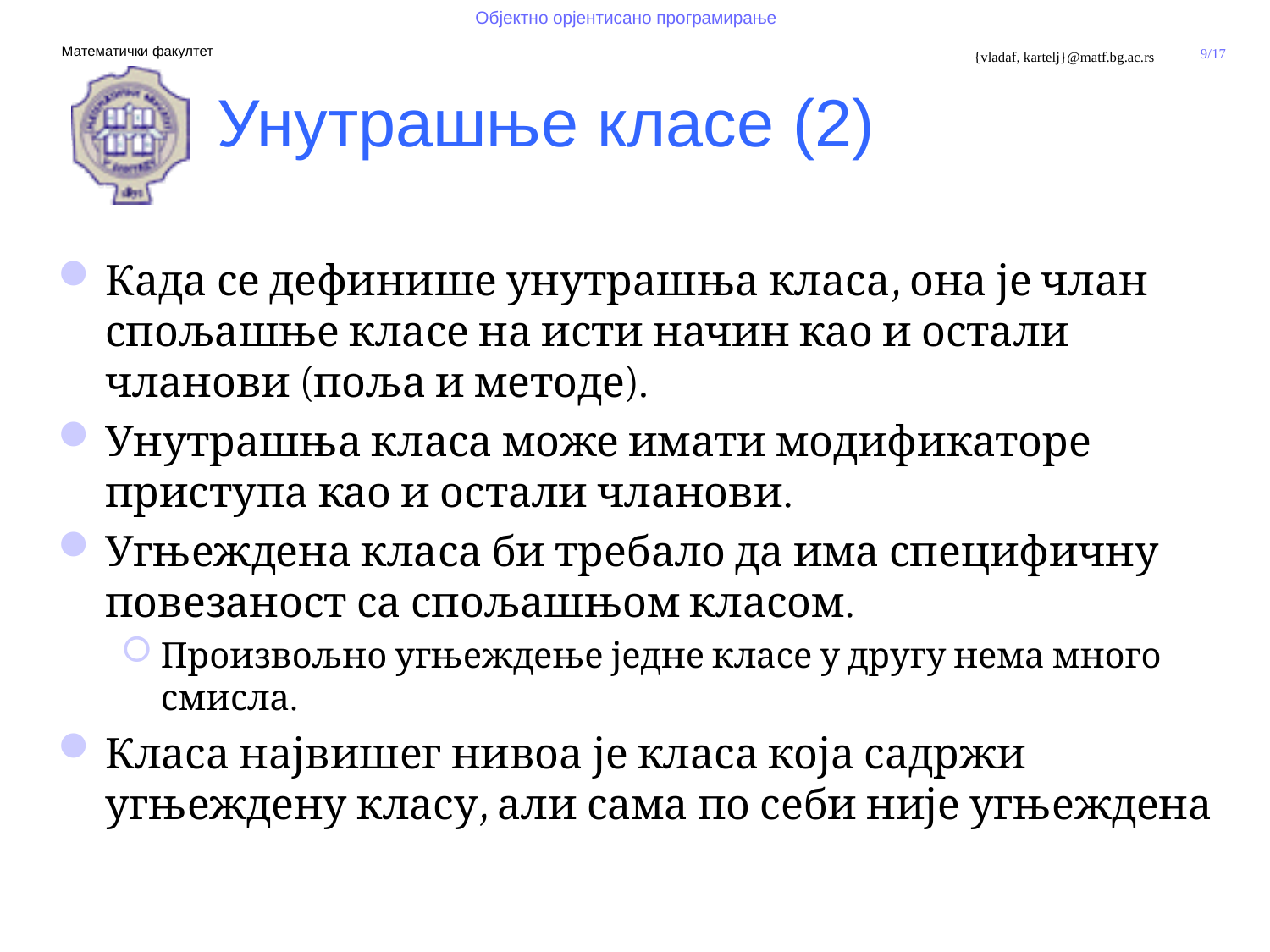

Унутрашње класе (2)
Када се дефинише унутрашња класа, она је члан спољашње класе на исти начин као и остали чланови (поља и методе).
Унутрашња класа може имати модификаторе приступа као и остали чланови.
Угњеждена класа би требало да има специфичну повезаност са спољашњом класом.
Произвољно угњеждење једне класе у другу нема много смисла.
Класа највишег нивоа је класа која садржи угњеждену класу, али сама по себи није угњеждена